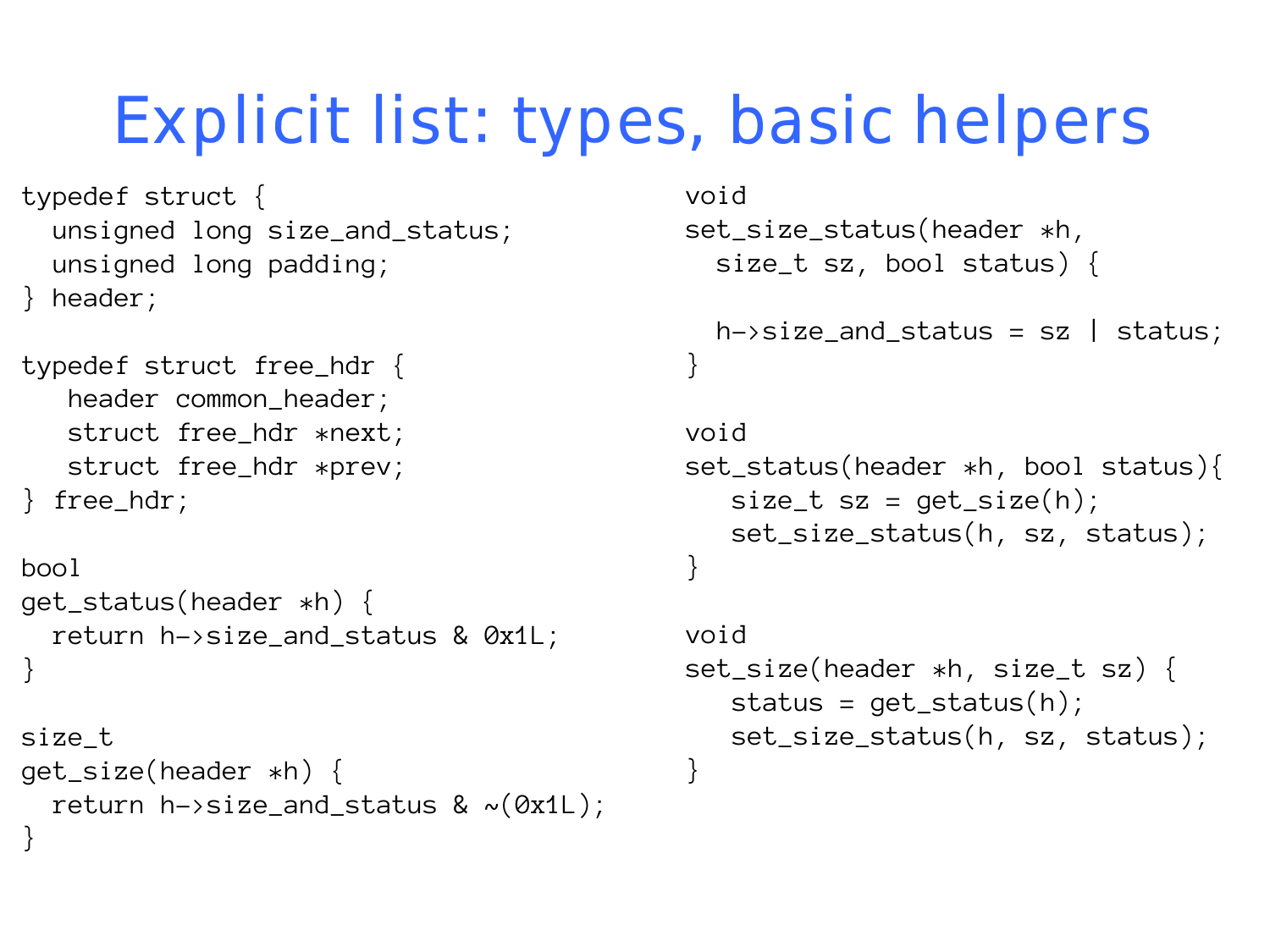

# Explicit list: types, basic helpers
void
set_size_status(header *h,
  size_t sz, bool status) {

  h->size_and_status = sz | status;
}

void
set_status(header *h, bool status){
   size_t sz = get_size(h);
   set_size_status(h, sz, status);
}

void
set_size(header *h, size_t sz) {
   status = get_status(h);
   set_size_status(h, sz, status);
}
typedef struct {
  unsigned long size_and_status;
  unsigned long padding;
} header;

typedef struct free_hdr {
   header common_header;
   struct free_hdr *next;
   struct free_hdr *prev;
} free_hdr;

bool
get_status(header *h) {
  return h->size_and_status & 0x1L;
}

size_t
get_size(header *h) {
  return h->size_and_status & ~(0x1L);
}